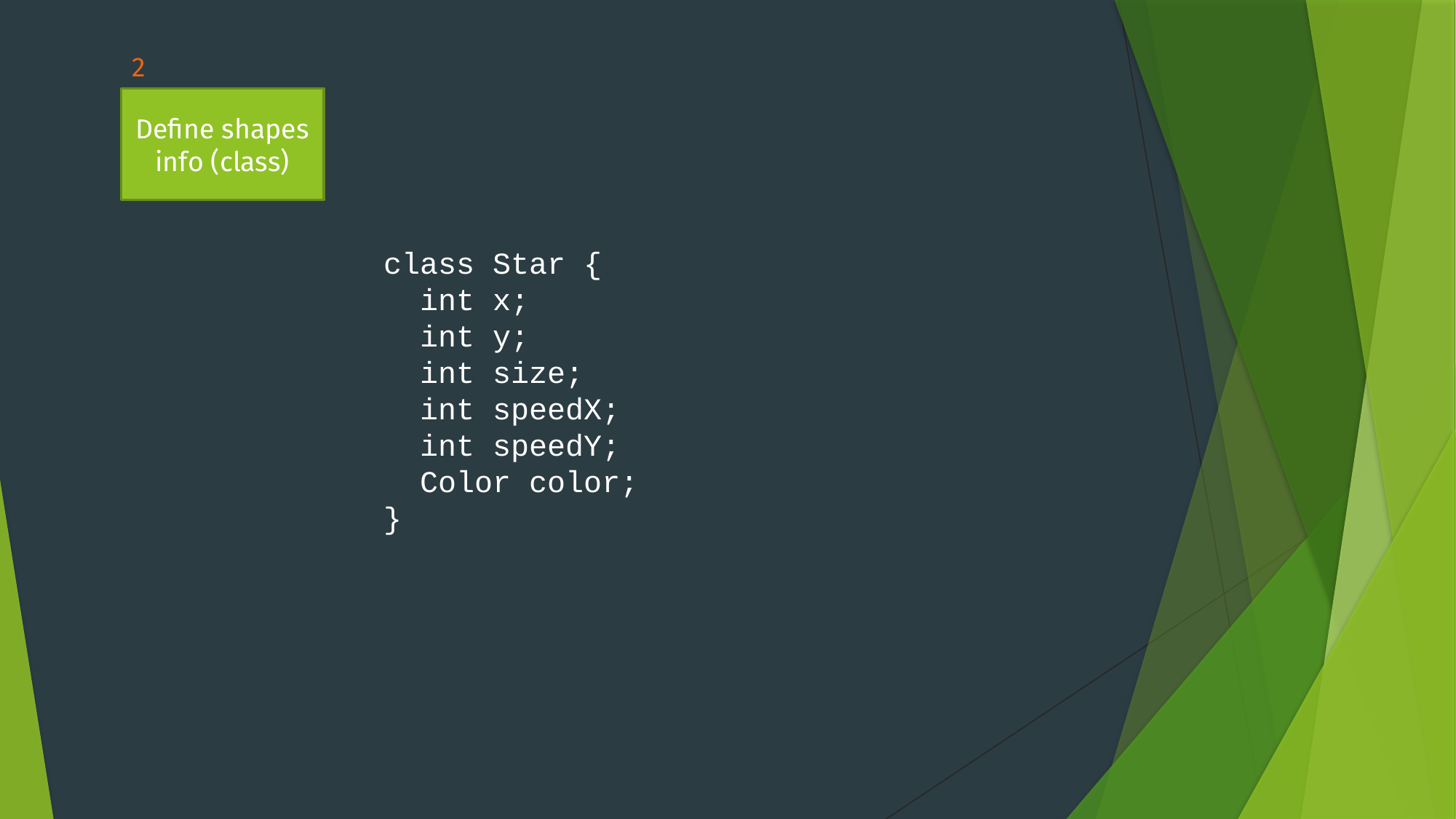

2
Define shapes info (class)
class Star {
  int x;
  int y;
  int size;
  int speedX;
  int speedY;
  Color color;
}